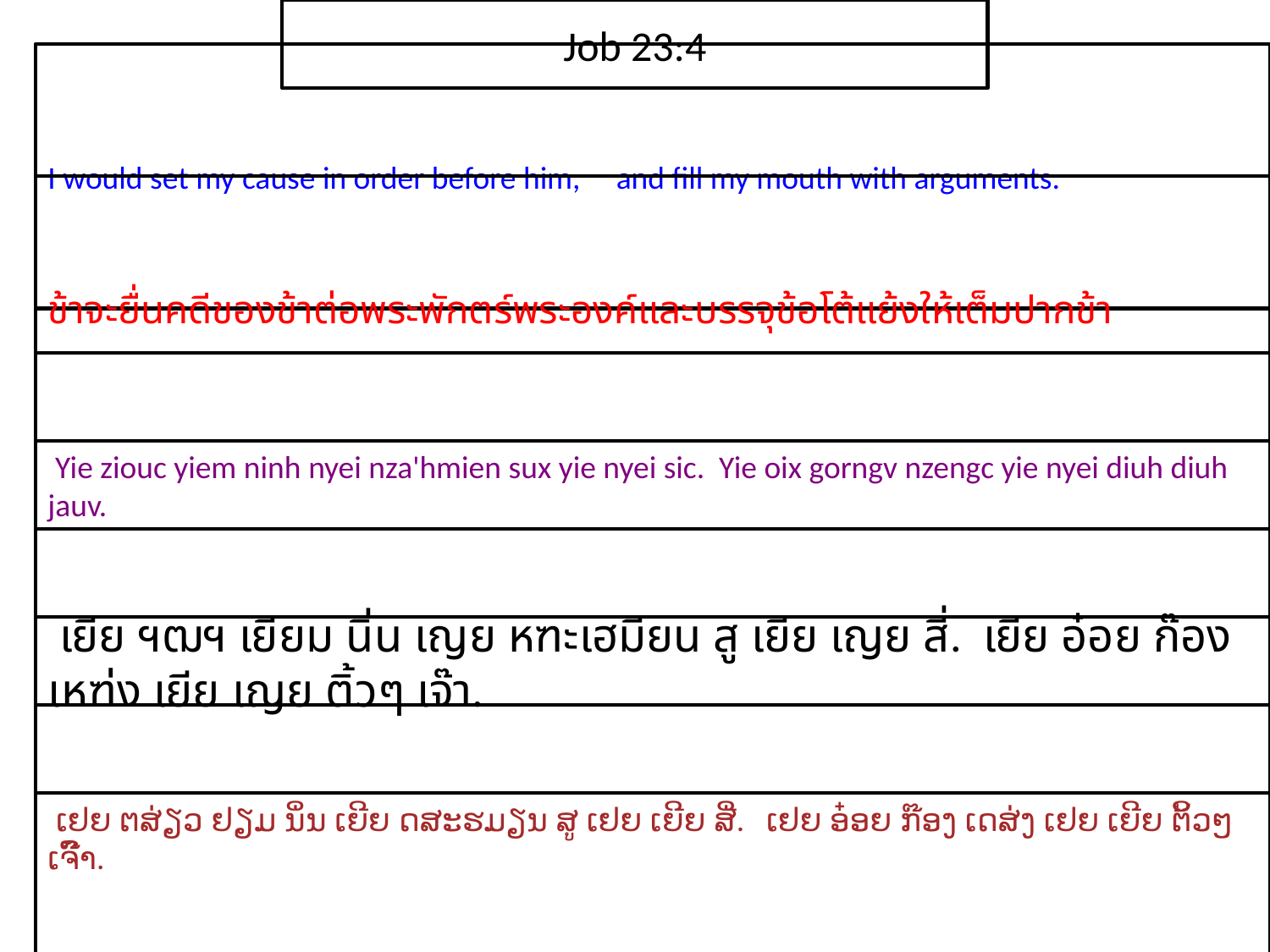

Job 23:4
I would set my cause in order before him,     and fill my mouth with arguments.
ข้า​จะ​ยื่น​คดี​ของ​ข้า​ต่อ​พระ​พักตร์​พระ​องค์และ​บรรจุ​ข้อ​โต้แย้ง​ให้​เต็ม​ปาก​ข้า
 Yie ziouc yiem ninh nyei nza'hmien sux yie nyei sic.  Yie oix gorngv nzengc yie nyei diuh diuh jauv.
 เยีย ฯฒฯ เยียม นิ่น เญย หฑะเฮมียน สู เยีย เญย สี่.  เยีย อ๋อย ก๊อง เหฑ่ง เยีย เญย ติ้วๆ เจ๊า.
 ເຢຍ ຕສ່ຽວ ຢຽມ ນິ່ນ ເຍີຍ ດສະຮມຽນ ສູ ເຢຍ ເຍີຍ ສີ່.   ເຢຍ ອ໋ອຍ ກ໊ອງ ເດສ່ງ ເຢຍ ເຍີຍ ຕິ້ວໆ ເຈົ໊າ.